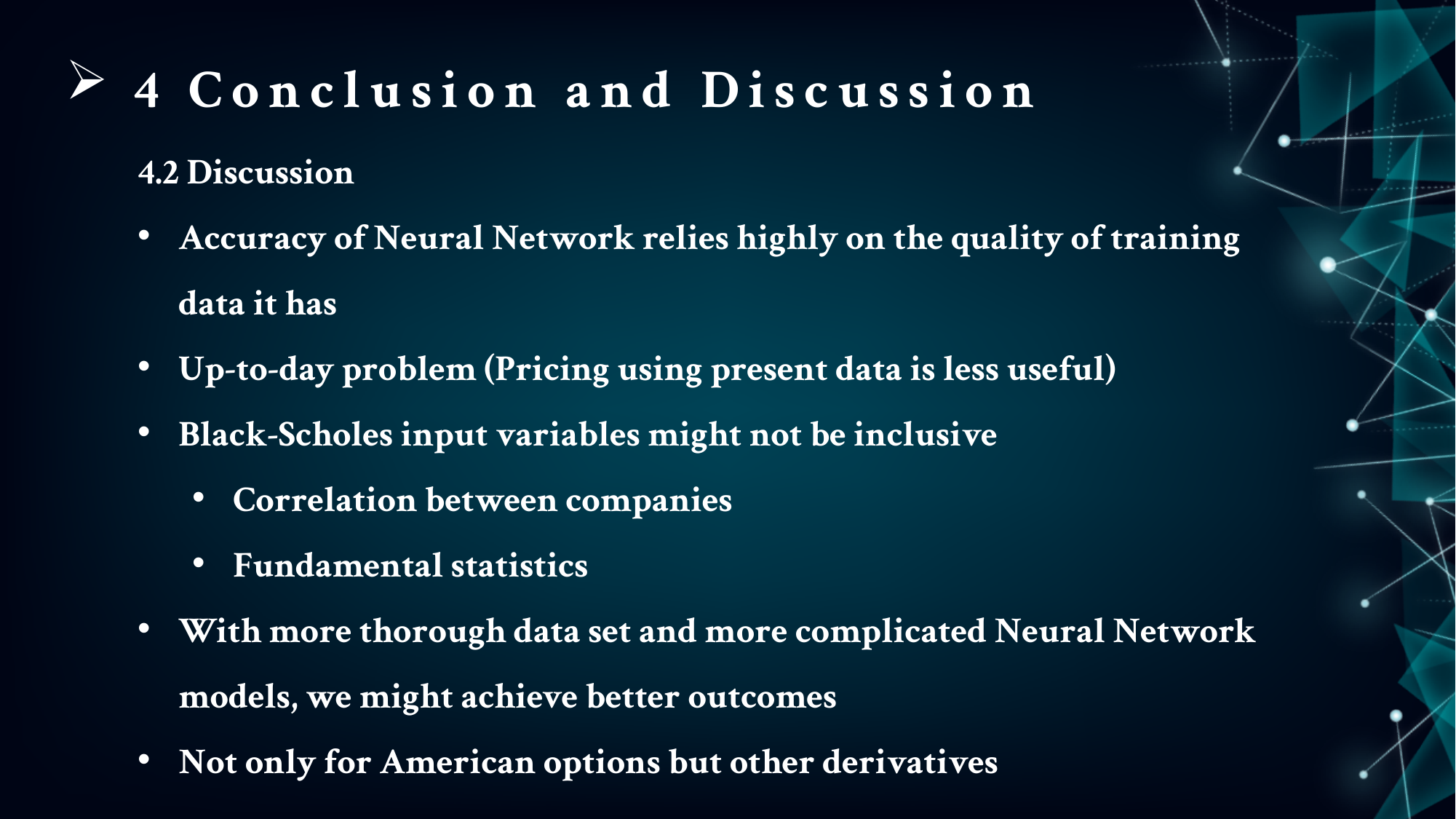

4 Conclusion and Discussion
4.2 Discussion
Accuracy of Neural Network relies highly on the quality of training data it has
Up-to-day problem (Pricing using present data is less useful)
Black-Scholes input variables might not be inclusive
Correlation between companies
Fundamental statistics
With more thorough data set and more complicated Neural Network models, we might achieve better outcomes
Not only for American options but other derivatives